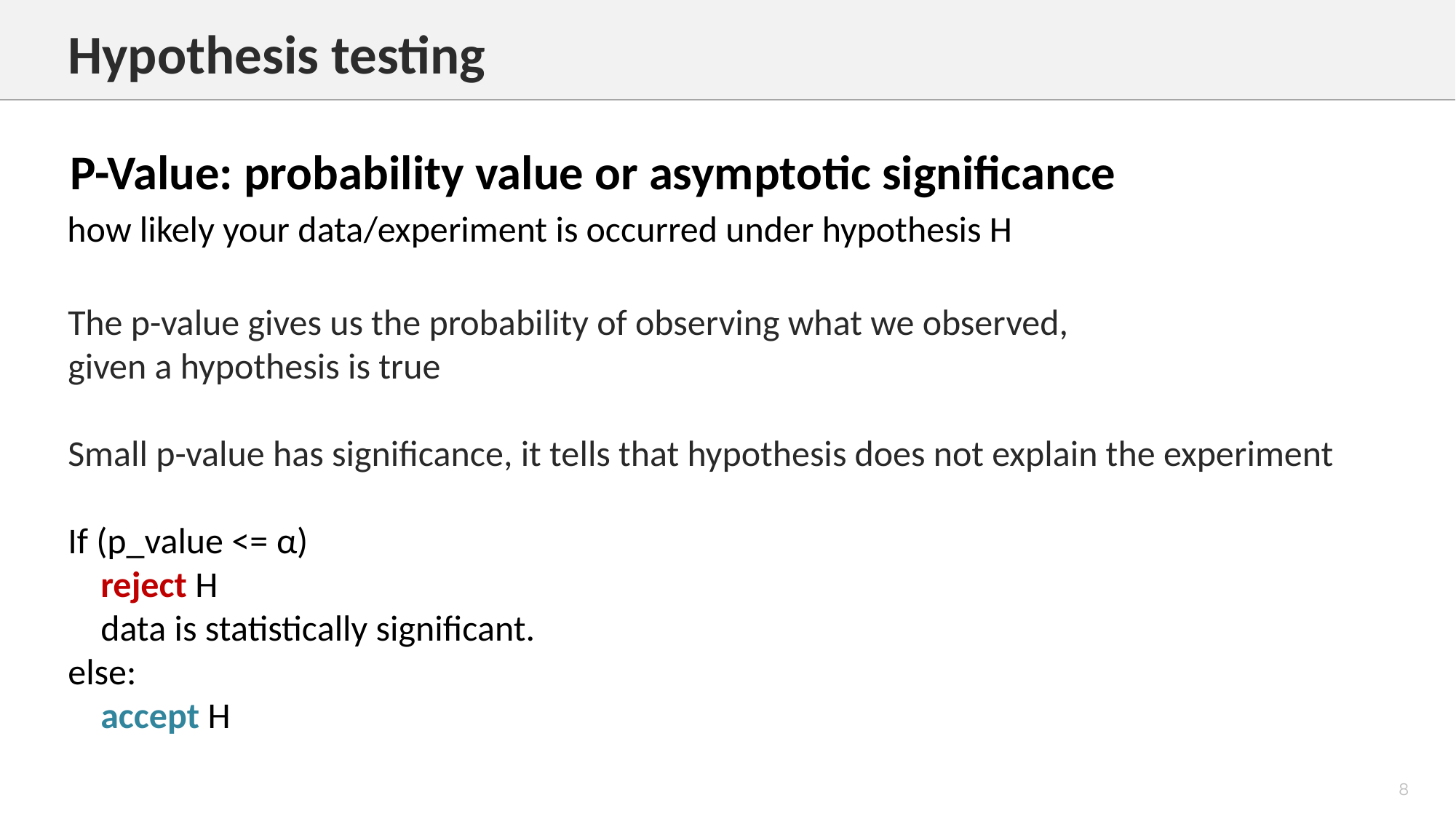

Hypothesis testing
P-Value: probability value or asymptotic significance
how likely your data/experiment is occurred under hypothesis H

The p-value gives us the probability of observing what we observed,
given a hypothesis is true

Small p-value has significance, it tells that hypothesis does not explain the experiment

If (p_value <= α)
    reject H
    data is statistically significant.
else:
    accept H